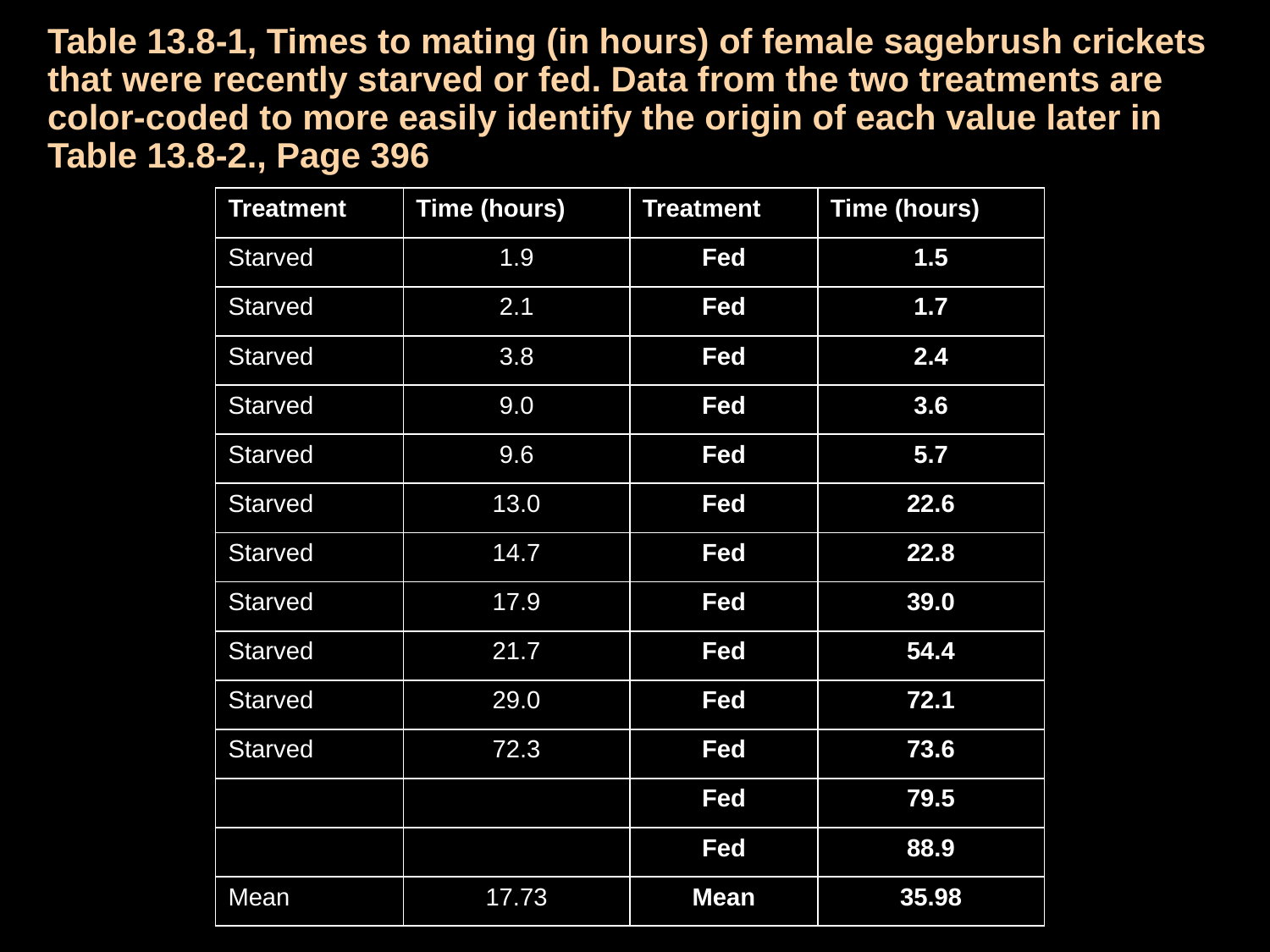

Table 13.8-1, Times to mating (in hours) of female sagebrush crickets that were recently starved or fed. Data from the two treatments are color-coded to more easily identify the origin of each value later in Table 13.8-2., Page 396
| Treatment | Time (hours) | Treatment | Time (hours) |
| --- | --- | --- | --- |
| Starved | 1.9 | Fed | 1.5 |
| Starved | 2.1 | Fed | 1.7 |
| Starved | 3.8 | Fed | 2.4 |
| Starved | 9.0 | Fed | 3.6 |
| Starved | 9.6 | Fed | 5.7 |
| Starved | 13.0 | Fed | 22.6 |
| Starved | 14.7 | Fed | 22.8 |
| Starved | 17.9 | Fed | 39.0 |
| Starved | 21.7 | Fed | 54.4 |
| Starved | 29.0 | Fed | 72.1 |
| Starved | 72.3 | Fed | 73.6 |
|  |  | Fed | 79.5 |
|  |  | Fed | 88.9 |
| Mean | 17.73 | Mean | 35.98 |